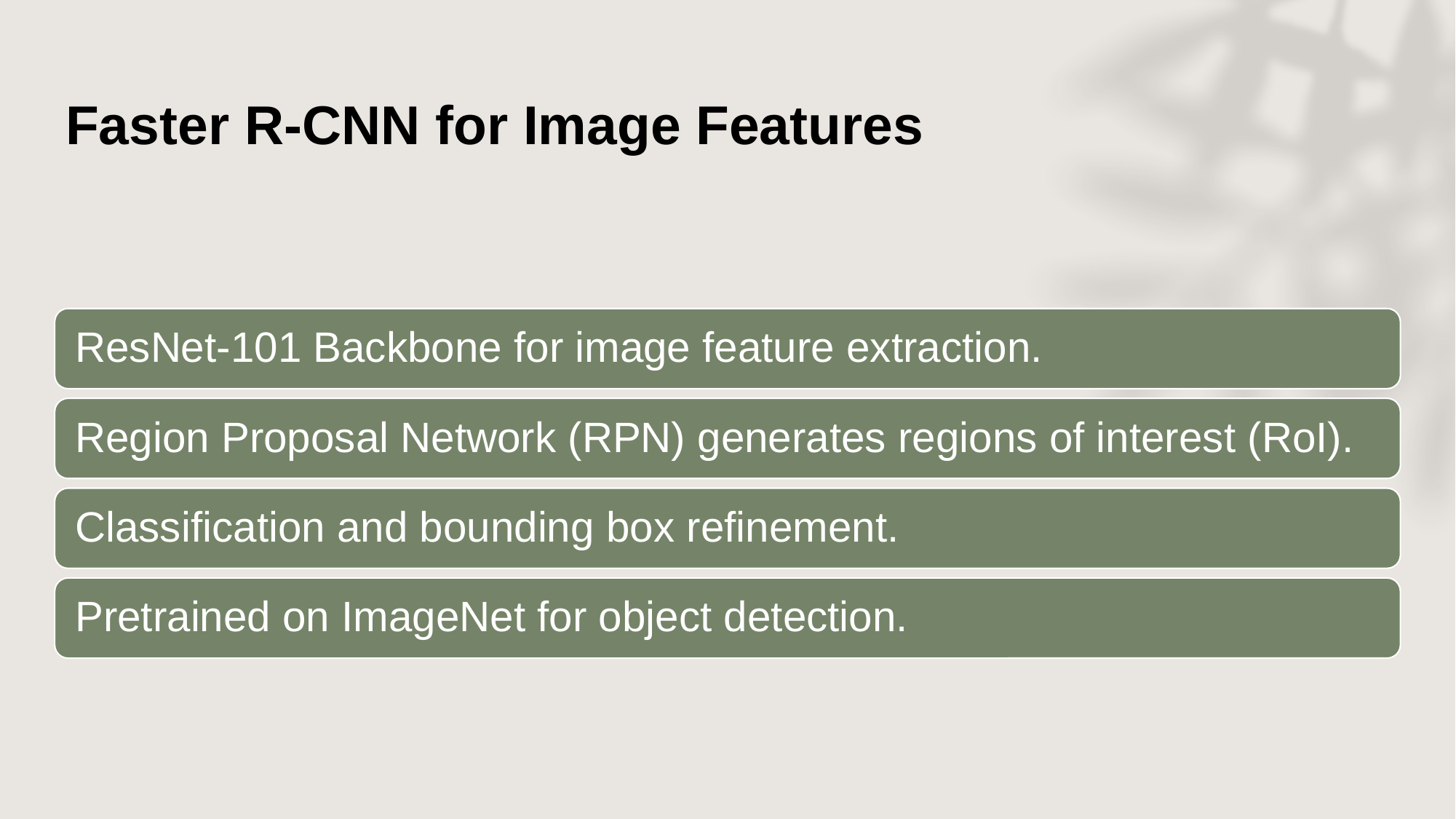

# Faster R-CNN for Image Features
ResNet-101 Backbone for image feature extraction.
Region Proposal Network (RPN) generates regions of interest (RoI).
Classification and bounding box refinement.
Pretrained on ImageNet for object detection.